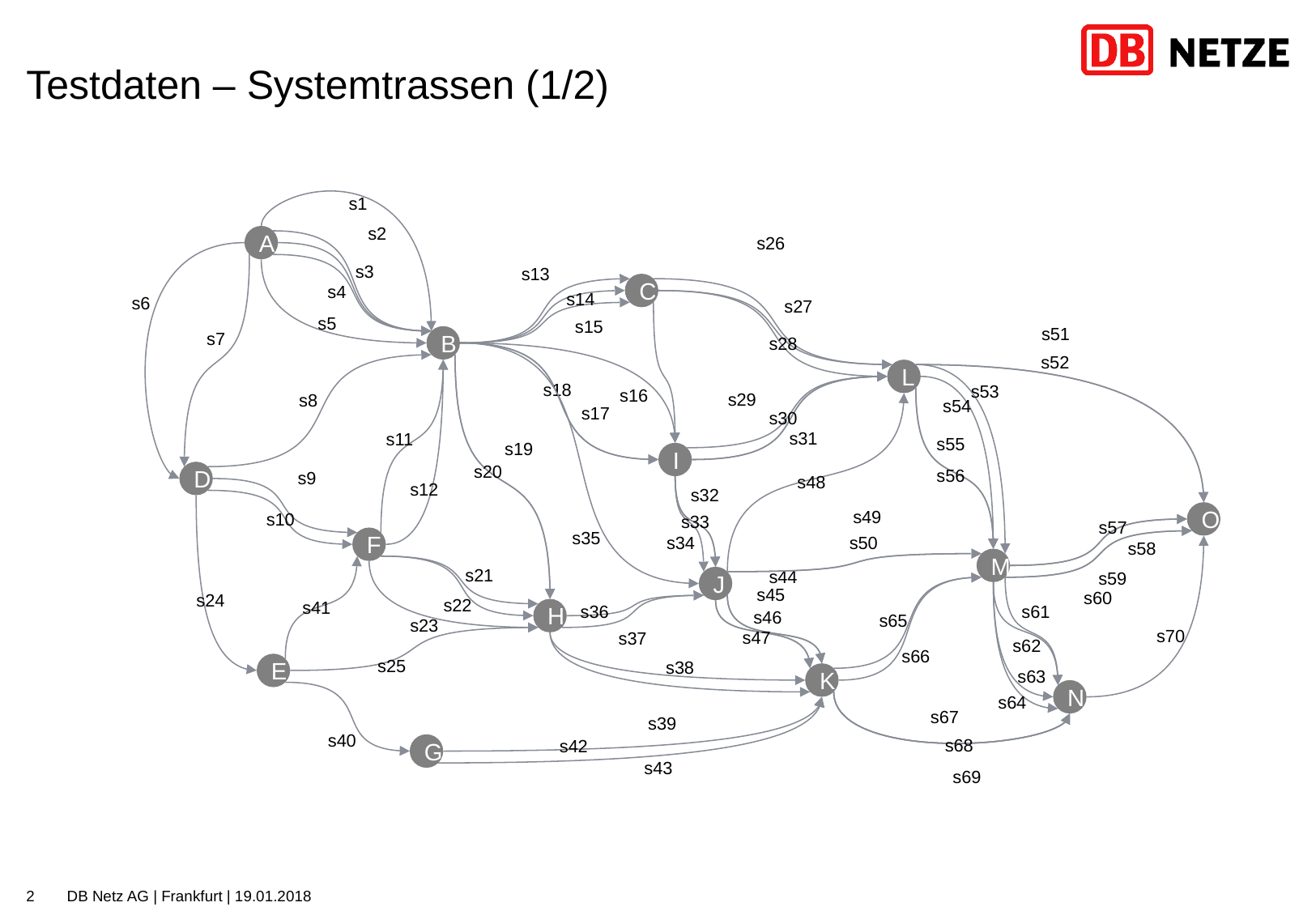

# Testdaten – Systemtrassen (1/2)
s1
s2
A
s26
s3
s13
C
s4
s14
s6
s27
s5
s15
s51
B
s7
s28
s52
L
s18
s53
s16
s29
s8
s54
s17
s30
s31
s11
s55
s19
I
s20
D
s56
s9
s48
s12
s32
O
s49
s10
s33
s57
s35
F
s50
s34
s58
M
s21
s44
J
s59
s45
s60
s24
s22
s41
H
s36
s61
s46
s65
s23
s70
s47
s37
s62
s66
E
s25
s38
K
s63
N
s64
s67
s39
s40
G
s68
s42
s43
s69
2
DB Netz AG | Frankfurt | 19.01.2018